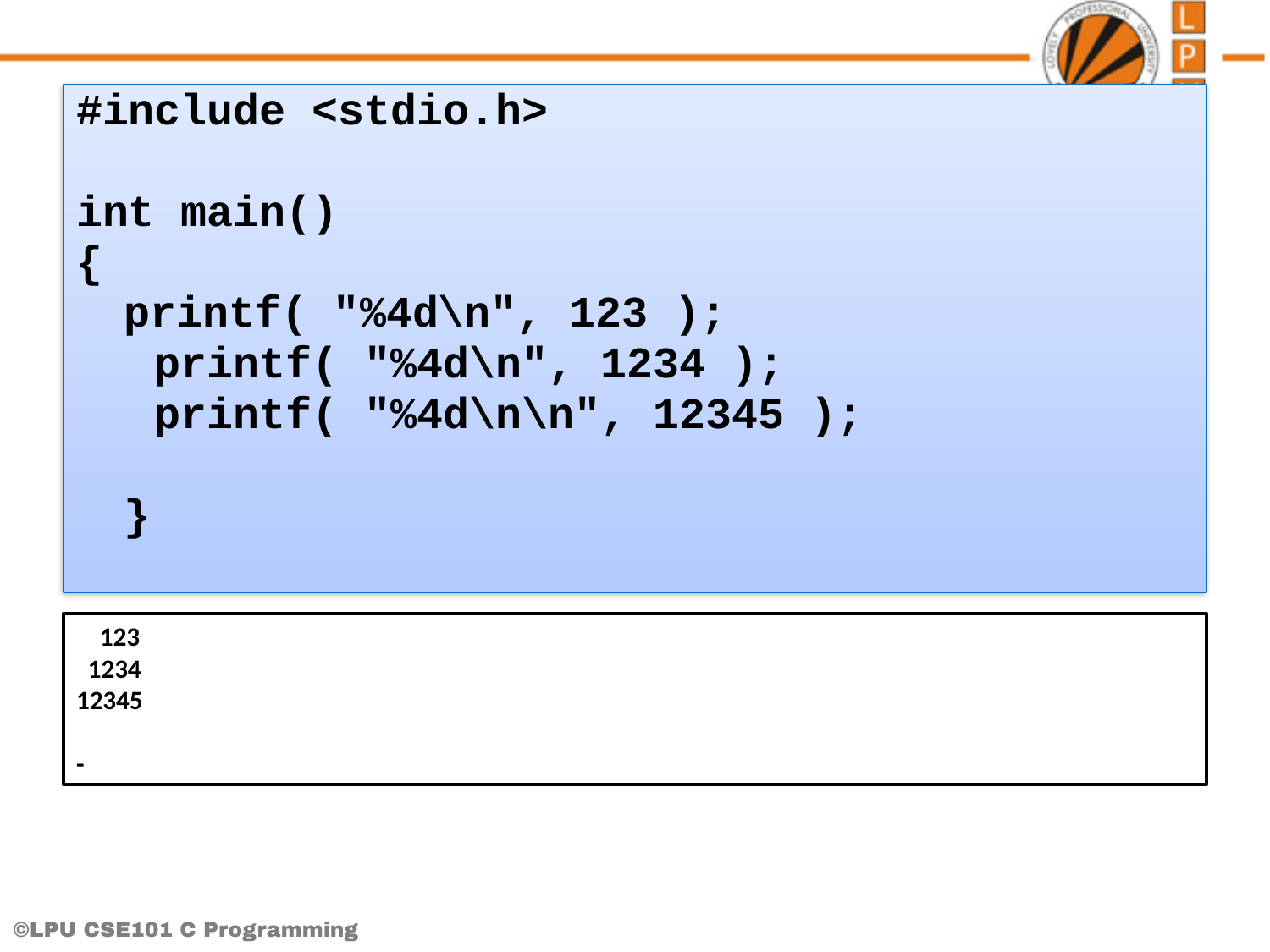

#include <stdio.h>

int main()
{
	printf( "%4d\n", 123 );
   printf( "%4d\n", 1234 );
   printf( "%4d\n\n", 12345 );

	}
    123
  1234
12345

-